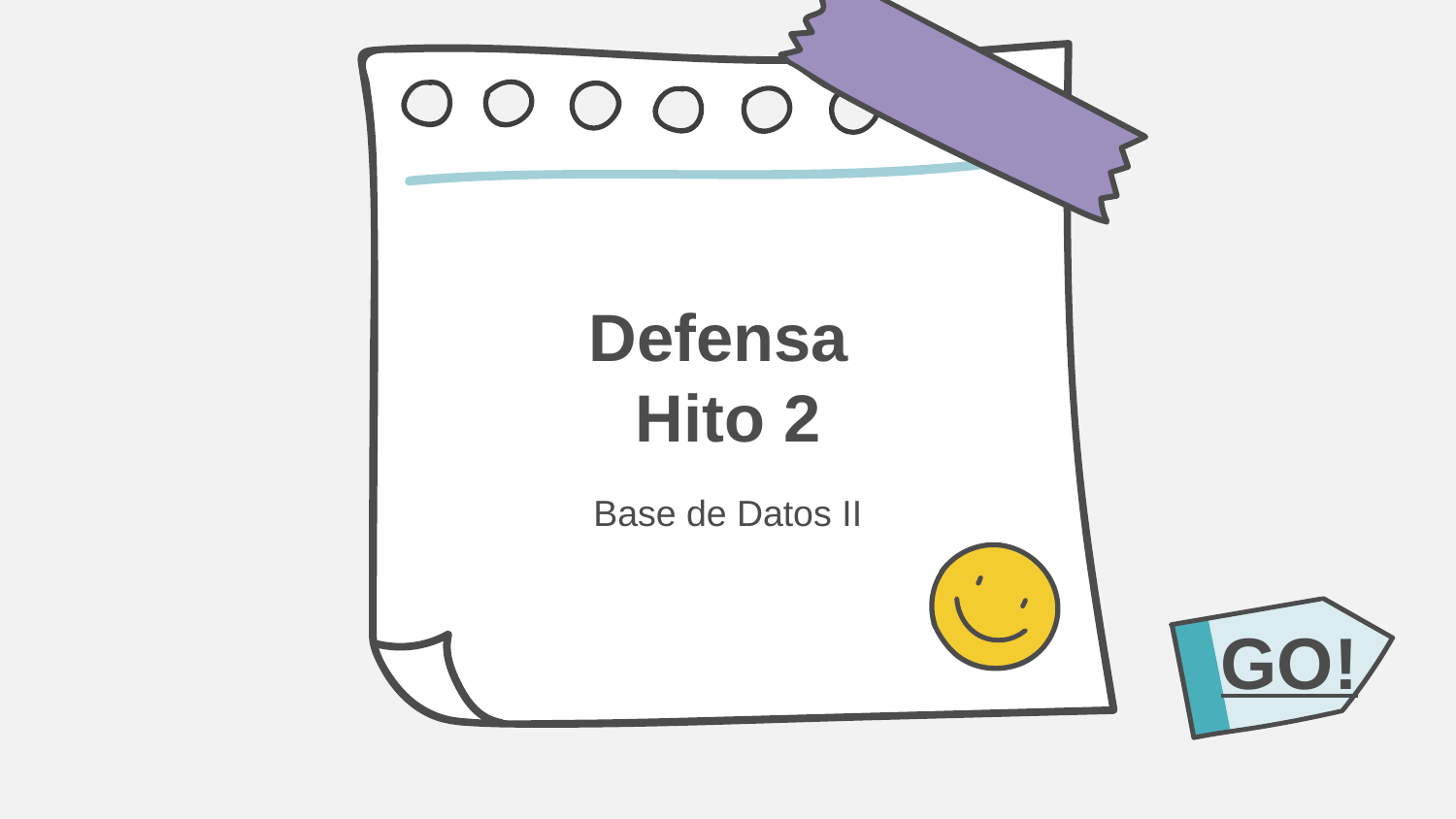

# Defensa
Hito 2
Base de Datos II
GO!